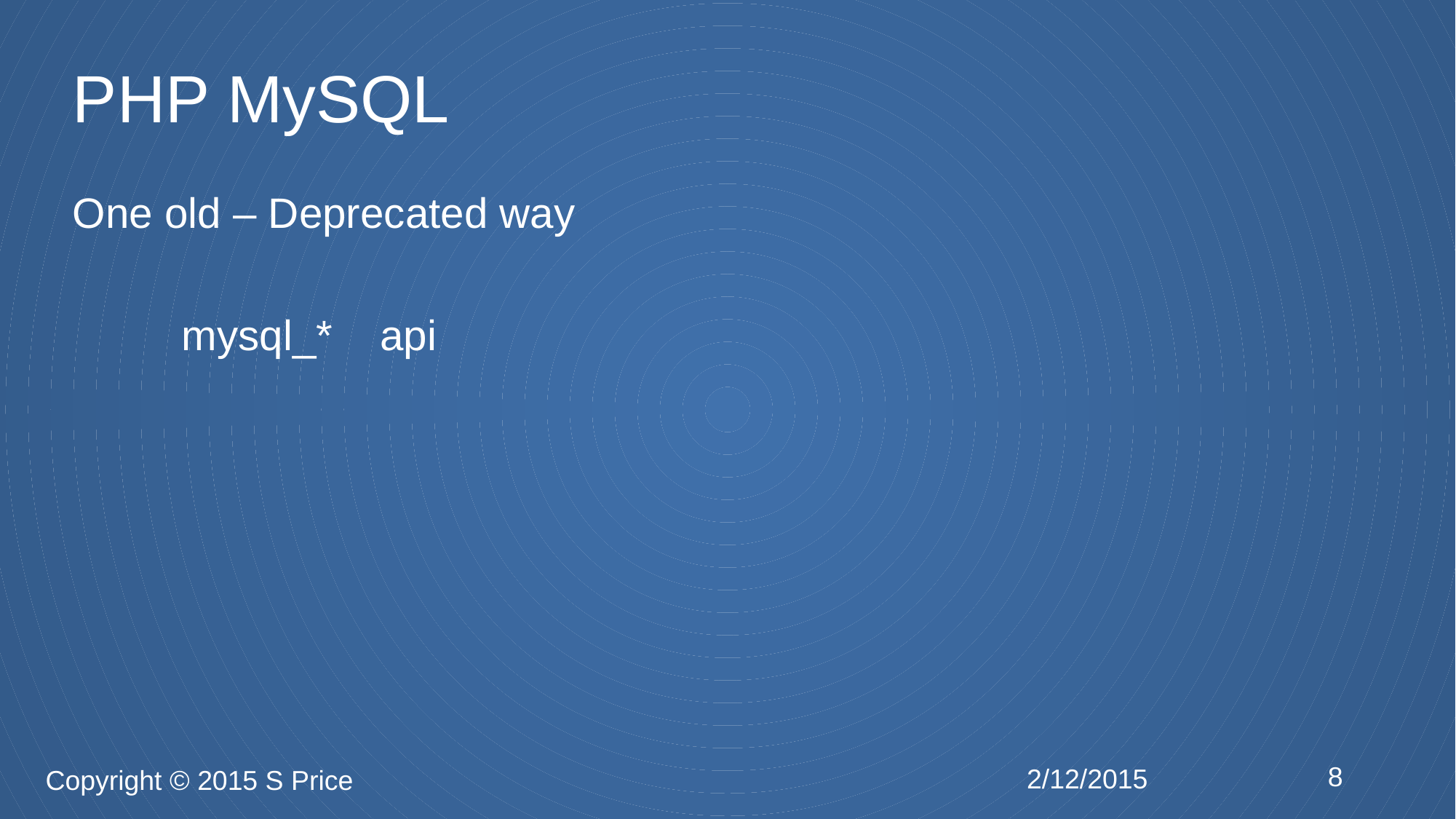

# PHP MySQL
One old – Deprecated way

	mysql_*    api
8
2/12/2015
Copyright © 2015 S Price